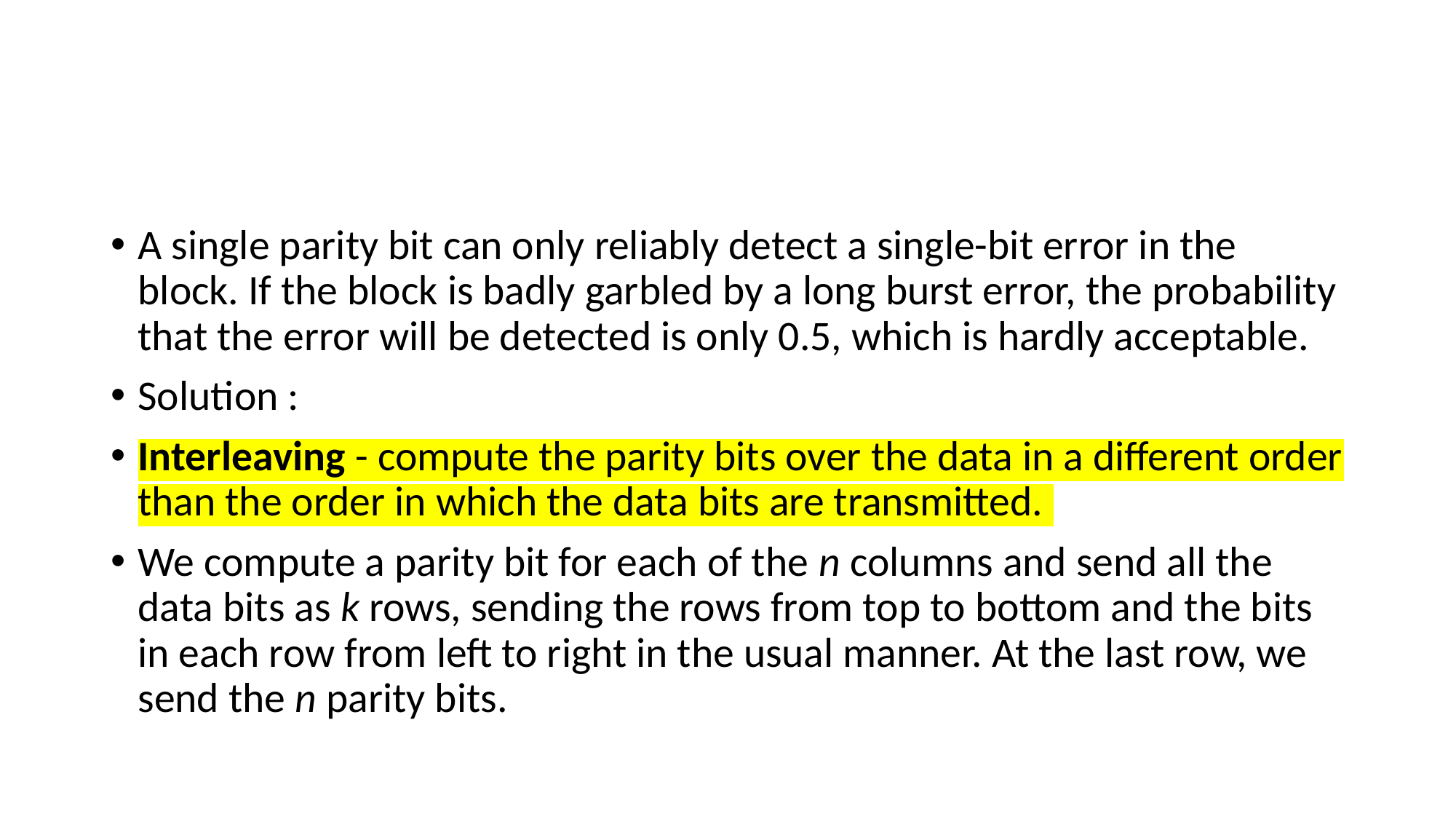

#
A single parity bit can only reliably detect a single-bit error in the block. If the block is badly garbled by a long burst error, the probability that the error will be detected is only 0.5, which is hardly acceptable.
Solution :
Interleaving - compute the parity bits over the data in a different order than the order in which the data bits are transmitted.
We compute a parity bit for each of the n columns and send all the data bits as k rows, sending the rows from top to bottom and the bits in each row from left to right in the usual manner. At the last row, we send the n parity bits.